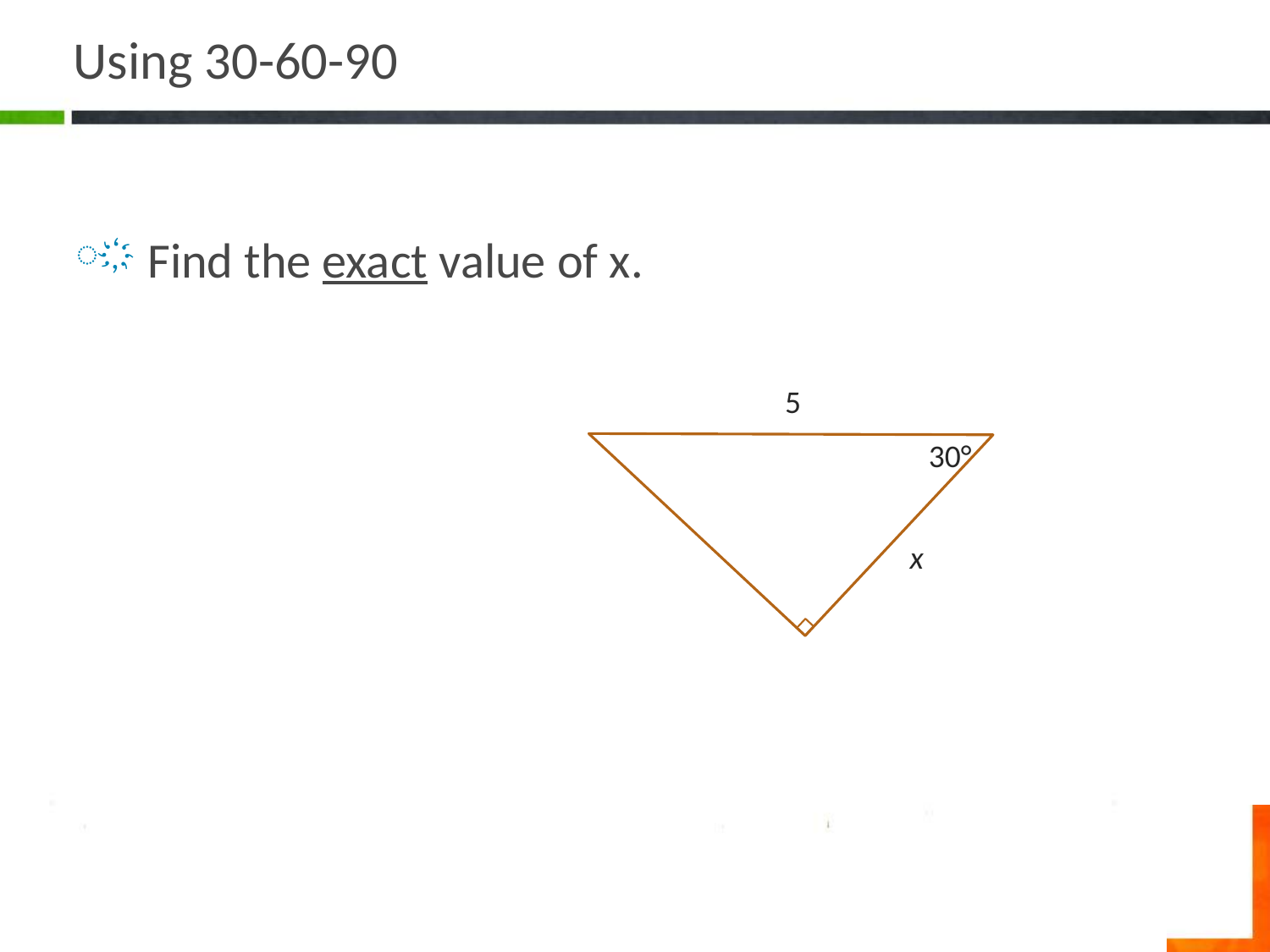

# Using 30-60-90
Find the exact value of x.

5
30°

x